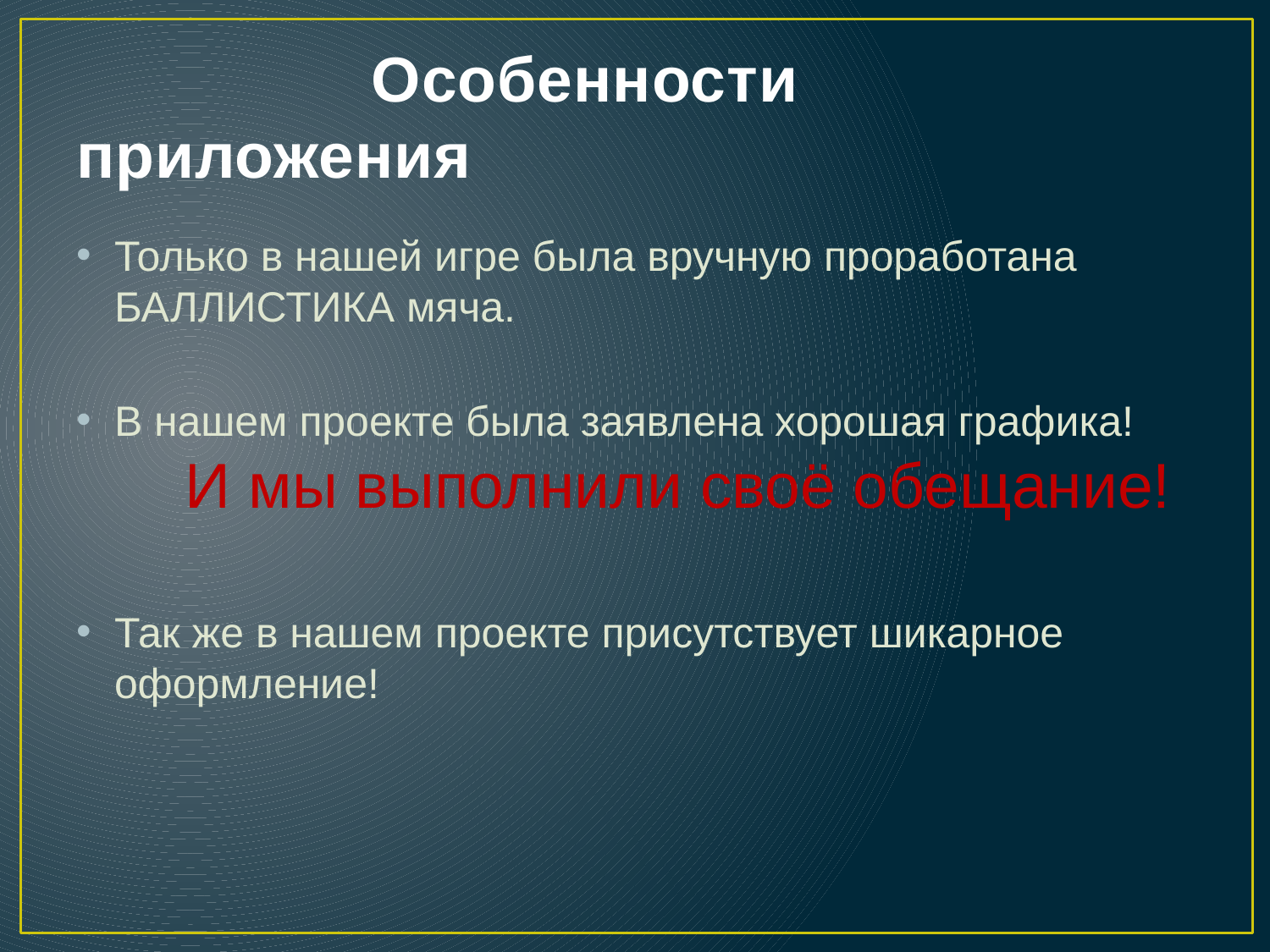

# Особенности приложения
Только в нашей игре была вручную проработана
БАЛЛИСТИКА мяча.
В нашем проекте была заявлена хорошая графика!
      И мы выполнили своё обещание!
Так же в нашем проекте присутствует шикарное оформление!